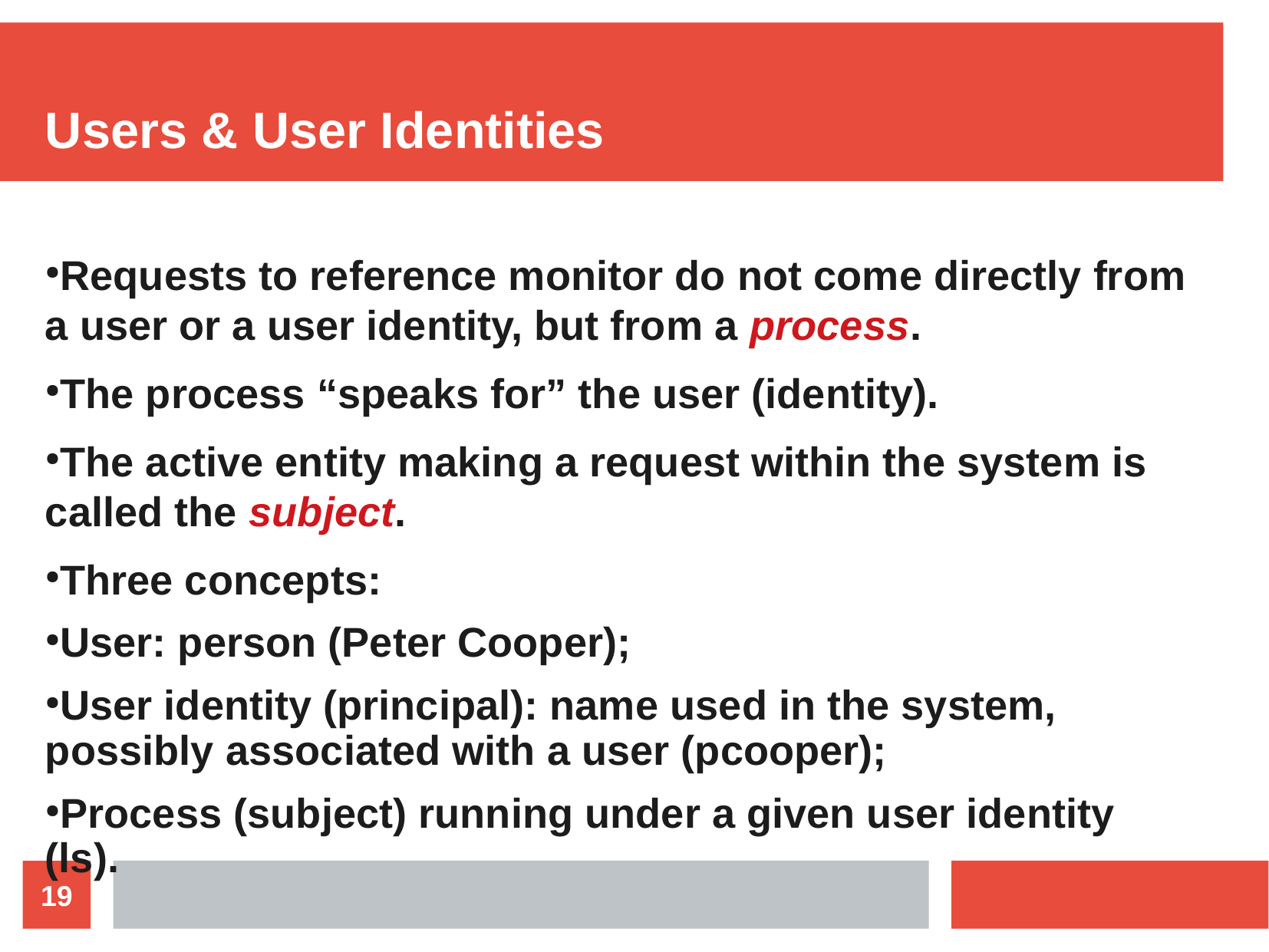

Users & User Identities
Requests to reference monitor do not come directly from a user or a user identity, but from a process.
The process “speaks for” the user (identity).
The active entity making a request within the system is called the subject.
Three concepts:
User: person (Peter Cooper);
User identity (principal): name used in the system, possibly associated with a user (pcooper);
Process (subject) running under a given user identity (ls).
19